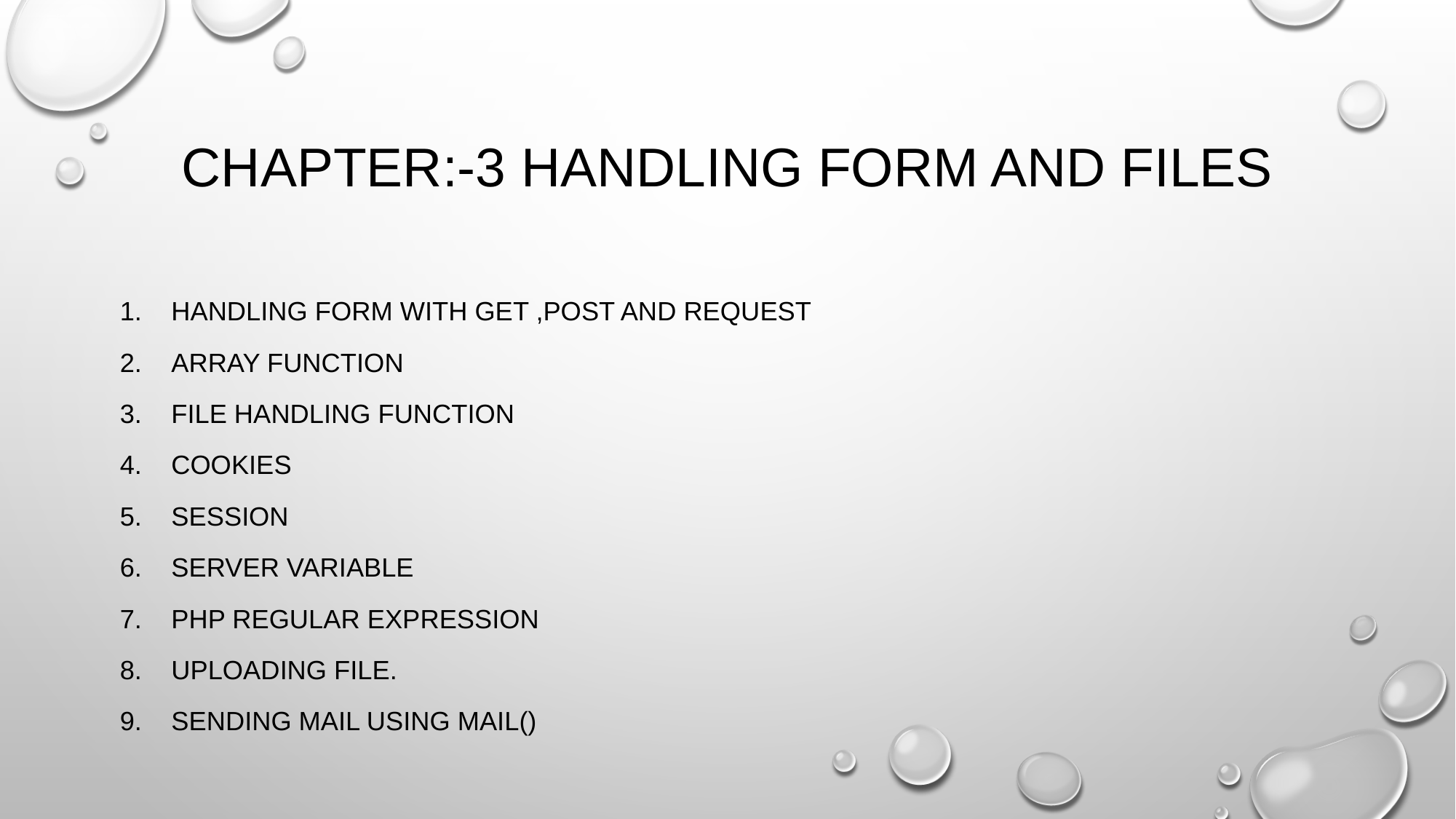

# Chapter:-3 handling form and files
Handling form with GET ,POST and request
Array function
File handling function
Cookies
Session
Server variable
PHP Regular expression
Uploading file.
Sending mail using mail()